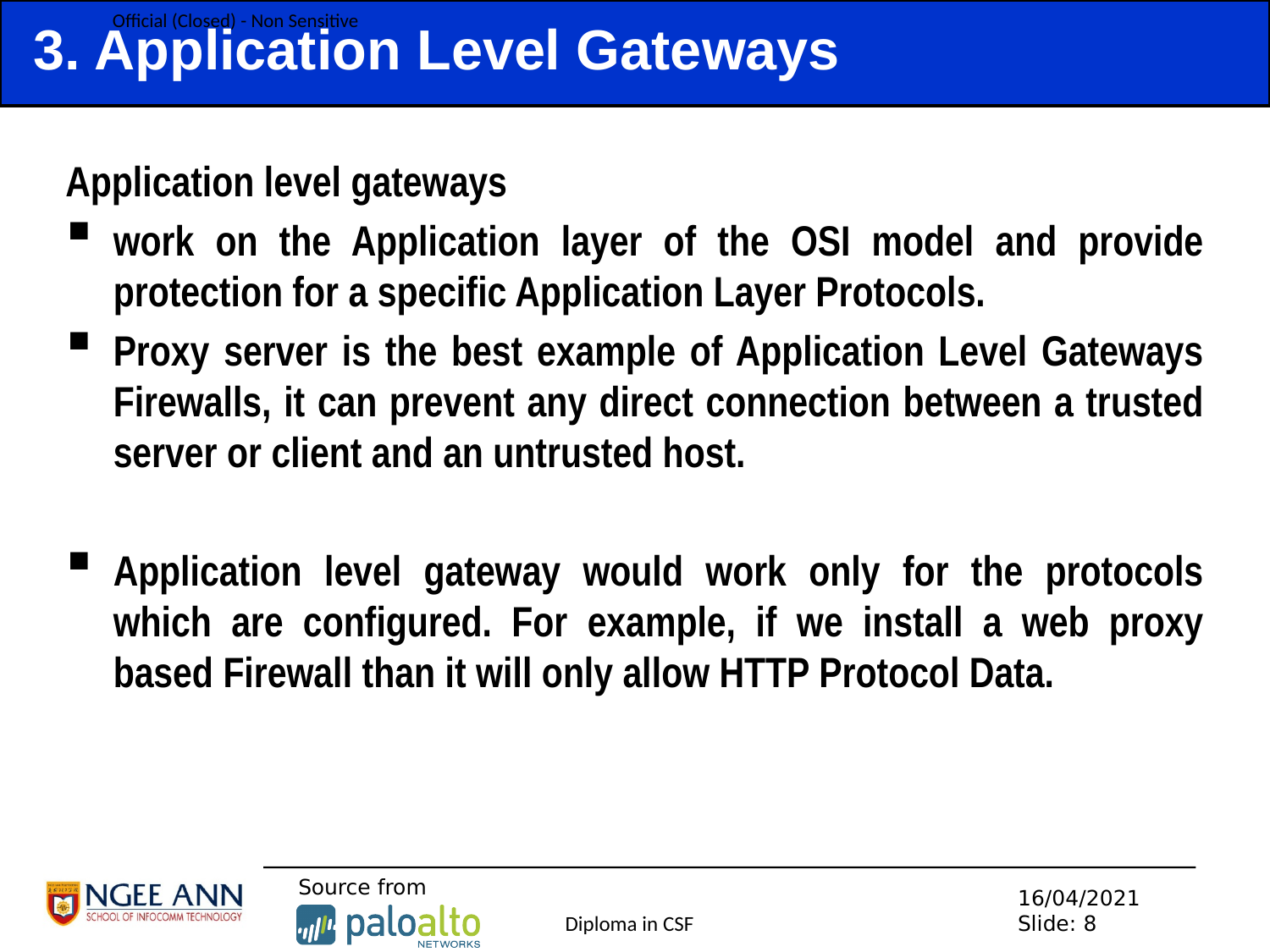

# 3. Application Level Gateways
Application level gateways
work on the Application layer of the OSI model and provide protection for a specific Application Layer Protocols.
Proxy server is the best example of Application Level Gateways Firewalls, it can prevent any direct connection between a trusted server or client and an untrusted host.

Application level gateway would work only for the protocols which are configured. For example, if we install a web proxy based Firewall than it will only allow HTTP Protocol Data.